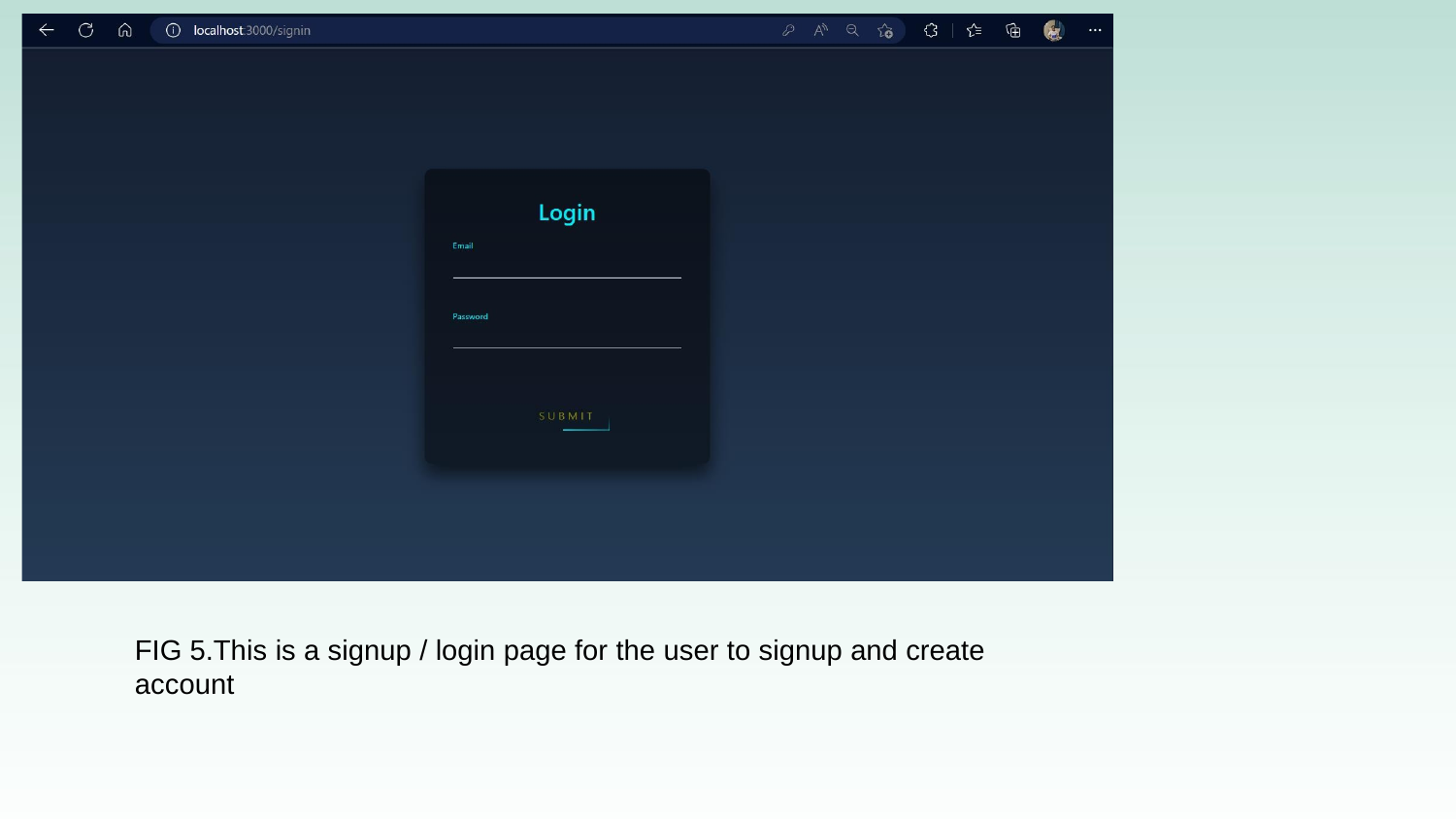

FIG 5.This is a signup / login page for the user to signup and create account